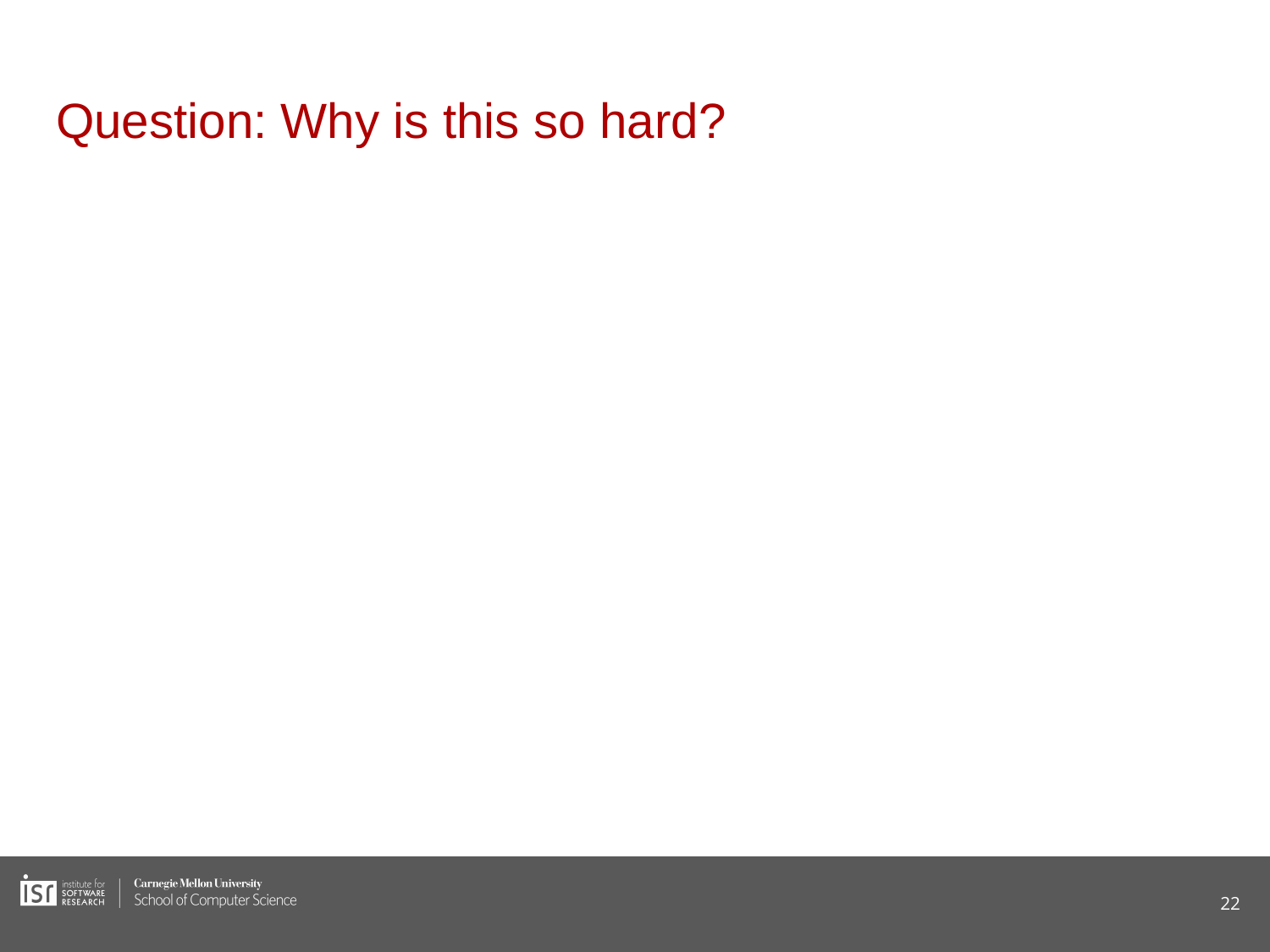

# Question: Why is this so hard?

22